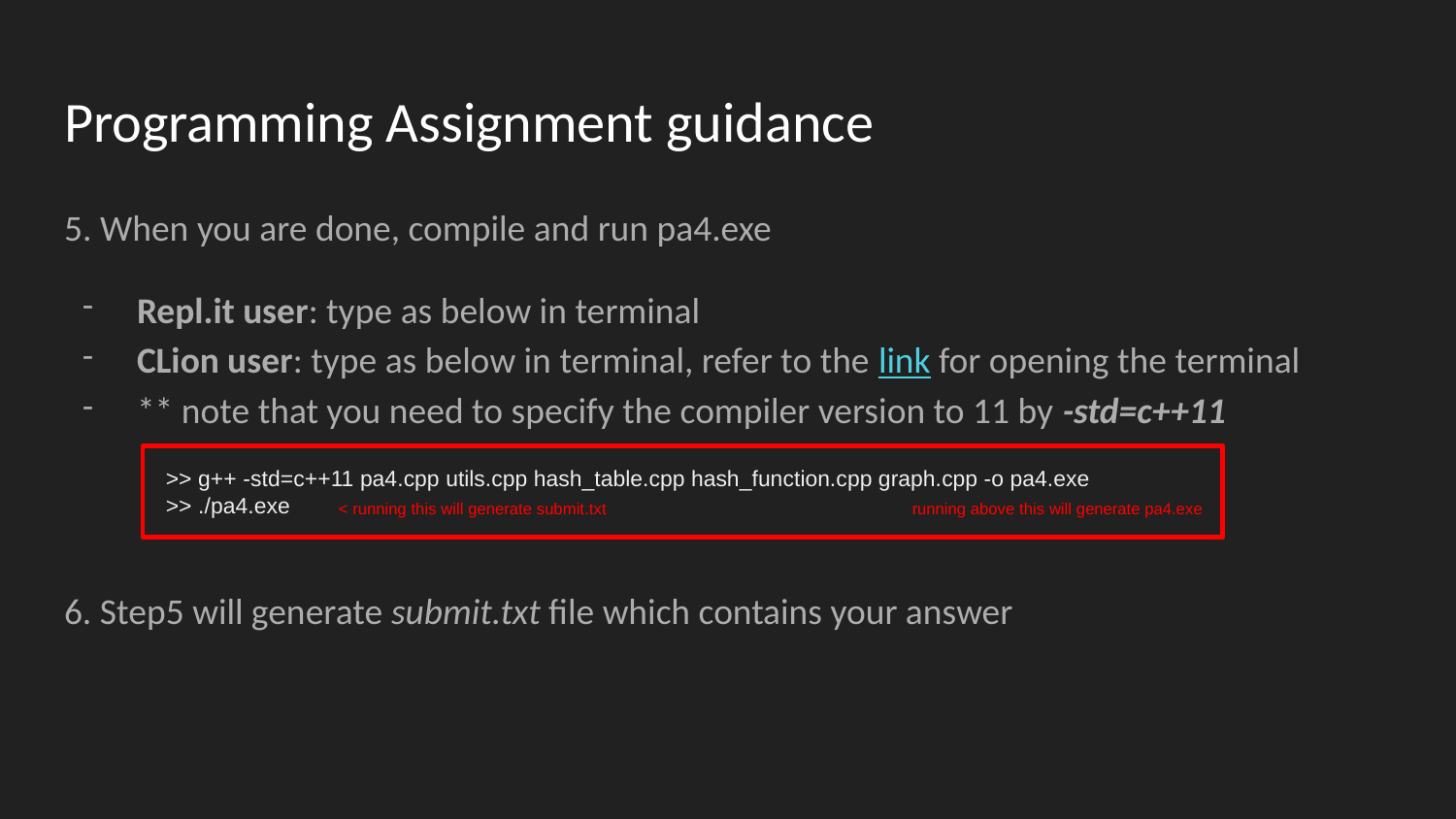

# Programming Assignment guidance
5. When you are done, compile and run pa4.exe
Repl.it user: type as below in terminal
CLion user: type as below in terminal, refer to the link for opening the terminal
** note that you need to specify the compiler version to 11 by -std=c++11

6. Step5 will generate submit.txt file which contains your answer

>> g++ -std=c++11 pa4.cpp utils.cpp hash_table.cpp hash_function.cpp graph.cpp -o pa4.exe
>> ./pa4.exe
< running this will generate submit.txt
running above this will generate pa4.exe